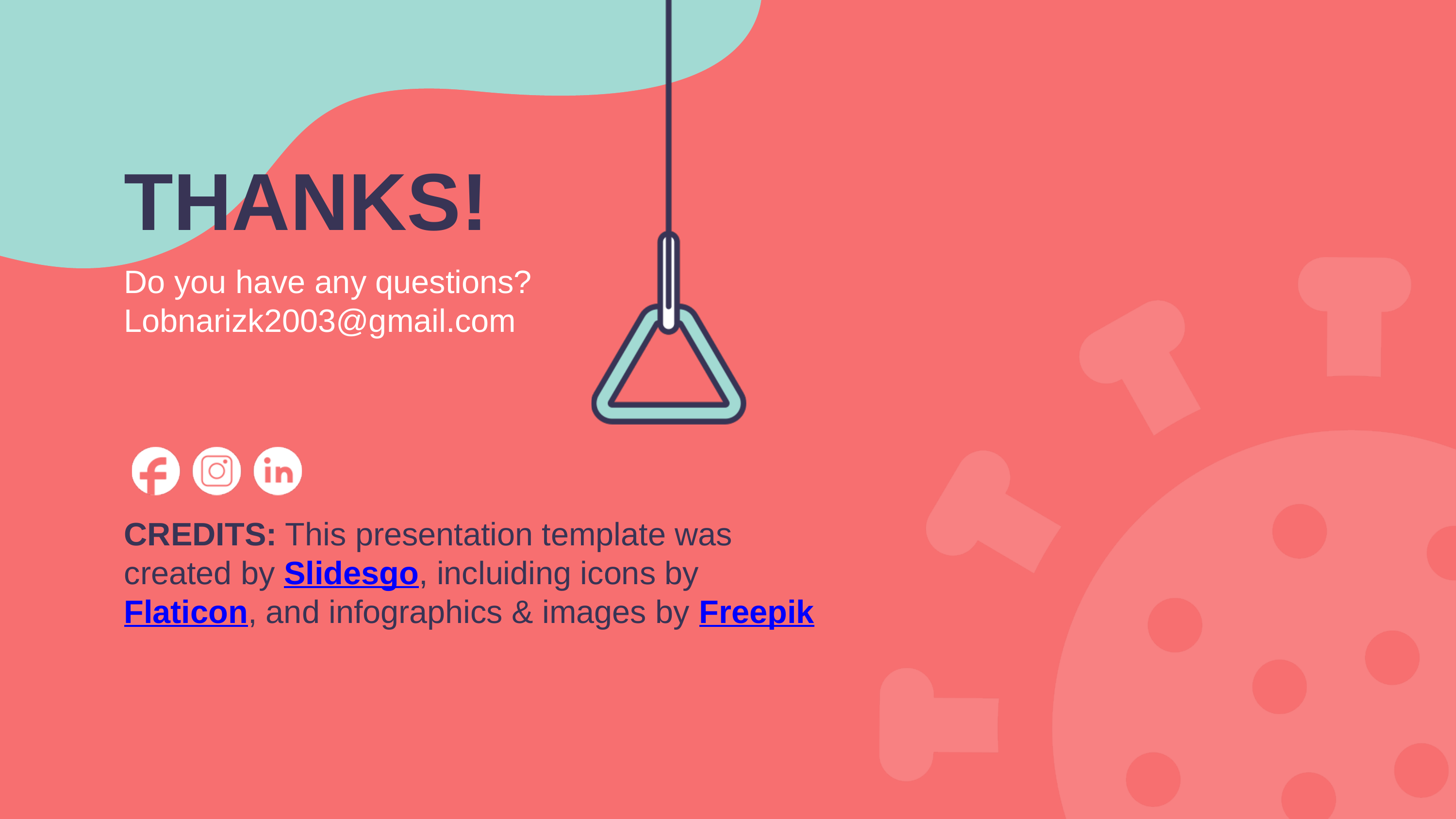

THANKS!

Do you have any questions?
Lobnarizk2003@gmail.com

CREDITS: This presentation template was created by Slidesgo, incluiding icons by Flaticon, and infographics & images by Freepik